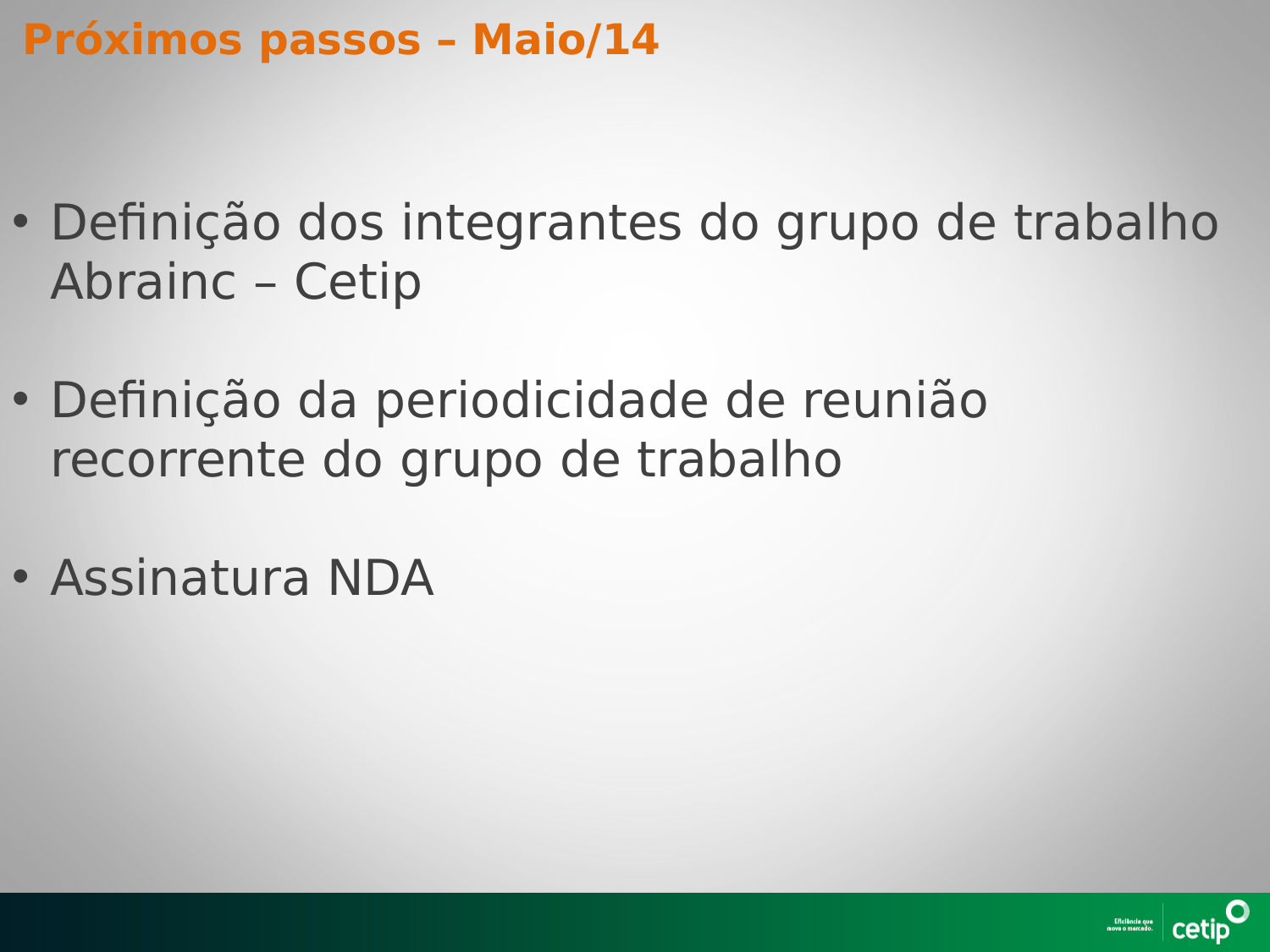

Próximos passos – Maio/14
Definição dos integrantes do grupo de trabalho Abrainc – Cetip

Definição da periodicidade de reunião recorrente do grupo de trabalho

Assinatura NDA